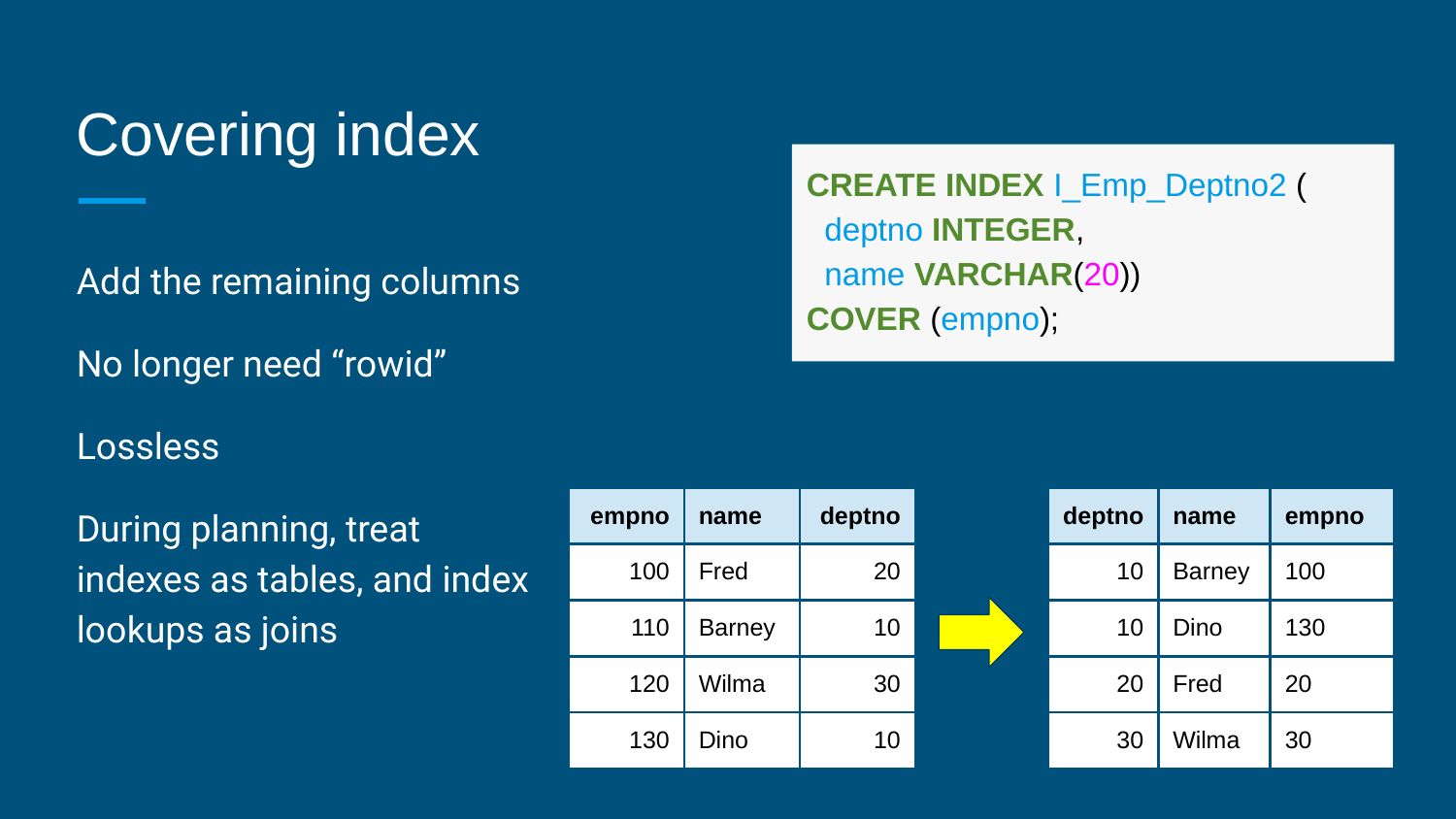

# Covering index
CREATE INDEX I_Emp_Deptno2 (
  deptno INTEGER,
  name VARCHAR(20))
COVER (empno);
Add the remaining columns
No longer need “rowid”
Lossless
During planning, treat indexes as tables, and index lookups as joins

| empno | name | deptno |
| --- | --- | --- |
| 100 | Fred | 20 |
| 110 | Barney | 10 |
| 120 | Wilma | 30 |
| 130 | Dino | 10 |
| deptno | name | empno |
| --- | --- | --- |
| 10 | Barney | 100 |
| 10 | Dino | 130 |
| 20 | Fred | 20 |
| 30 | Wilma | 30 |